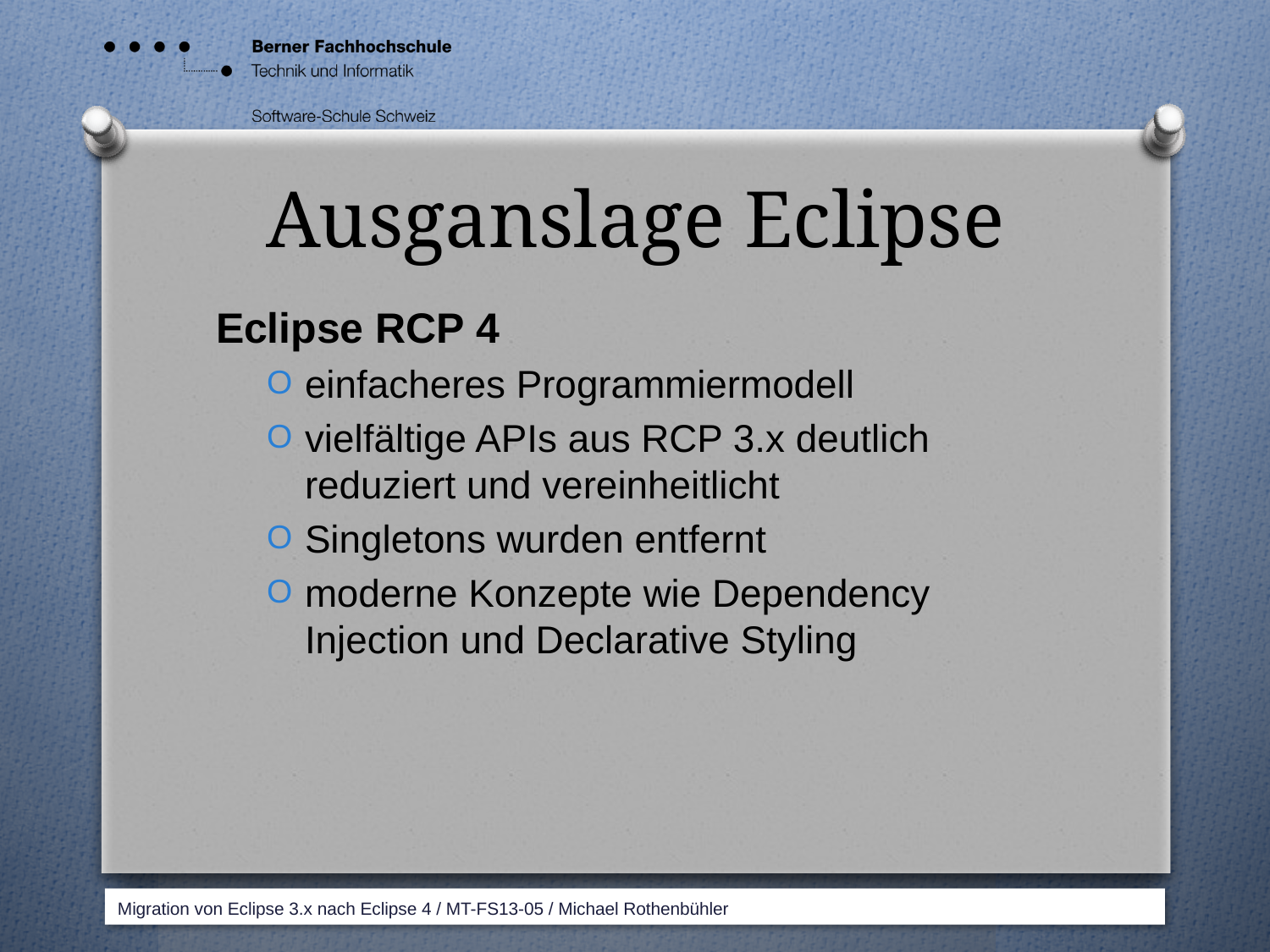

# Ausganslage Eclipse
Eclipse RCP 4
einfacheres Programmiermodell
vielfältige APIs aus RCP 3.x deutlich reduziert und vereinheitlicht
Singletons wurden entfernt
moderne Konzepte wie Dependency Injection und Declarative Styling